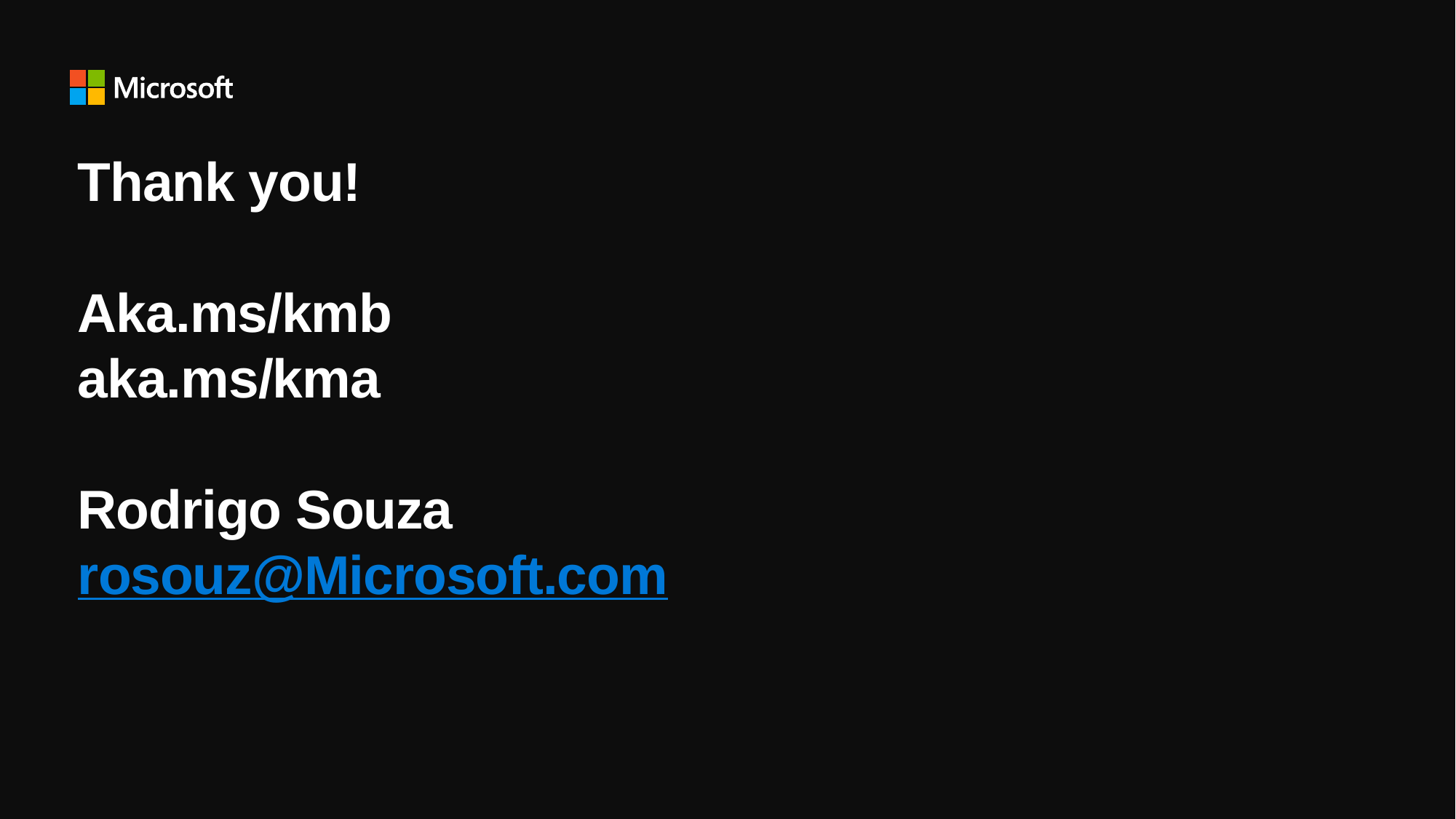

# Thank you! Aka.ms/kmb aka.ms/kma Rodrigo Souza rosouz@Microsoft.com